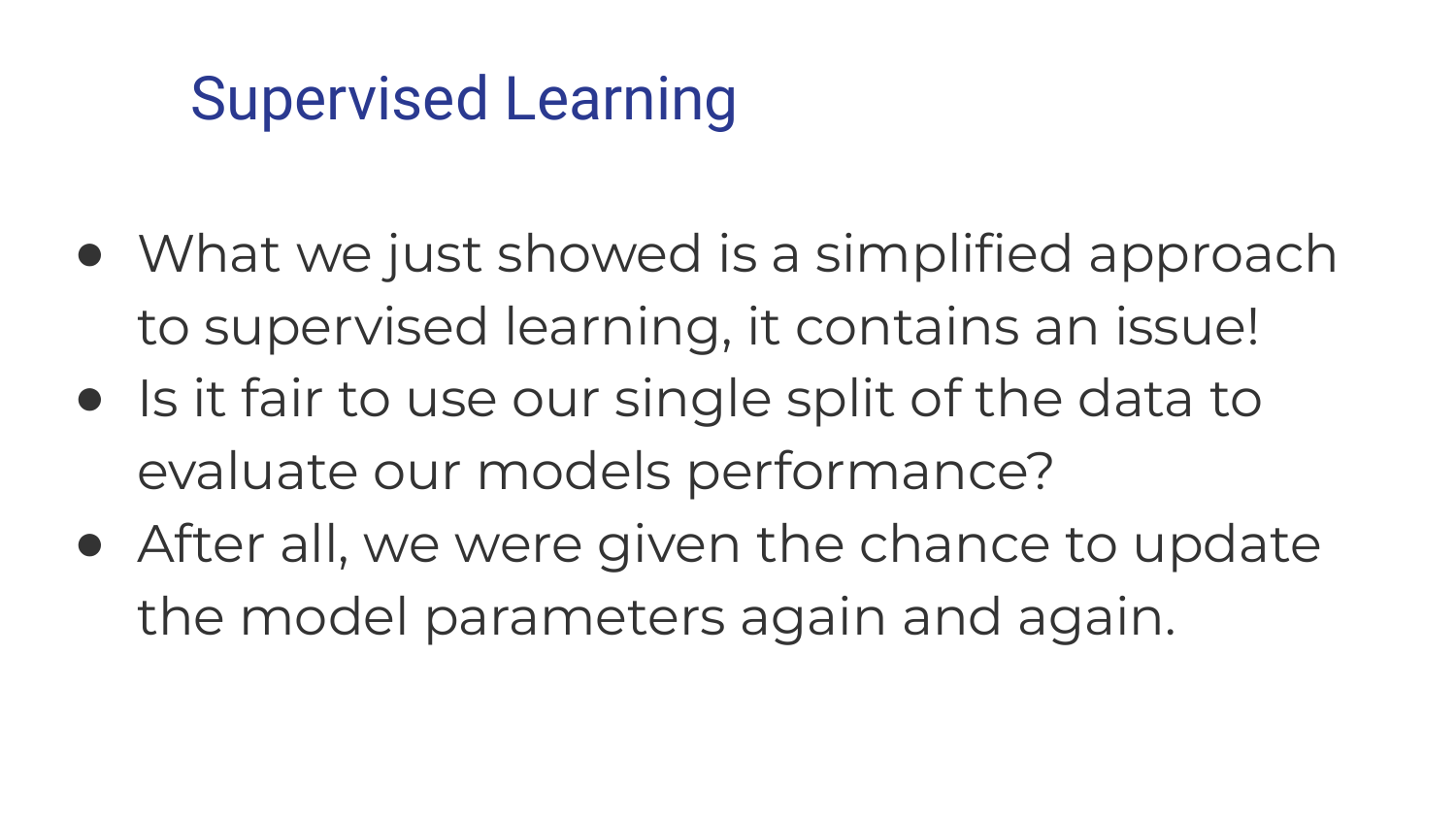

Supervised Learning
What we just showed is a simplified approach to supervised learning, it contains an issue!
Is it fair to use our single split of the data to evaluate our models performance?
After all, we were given the chance to update the model parameters again and again.